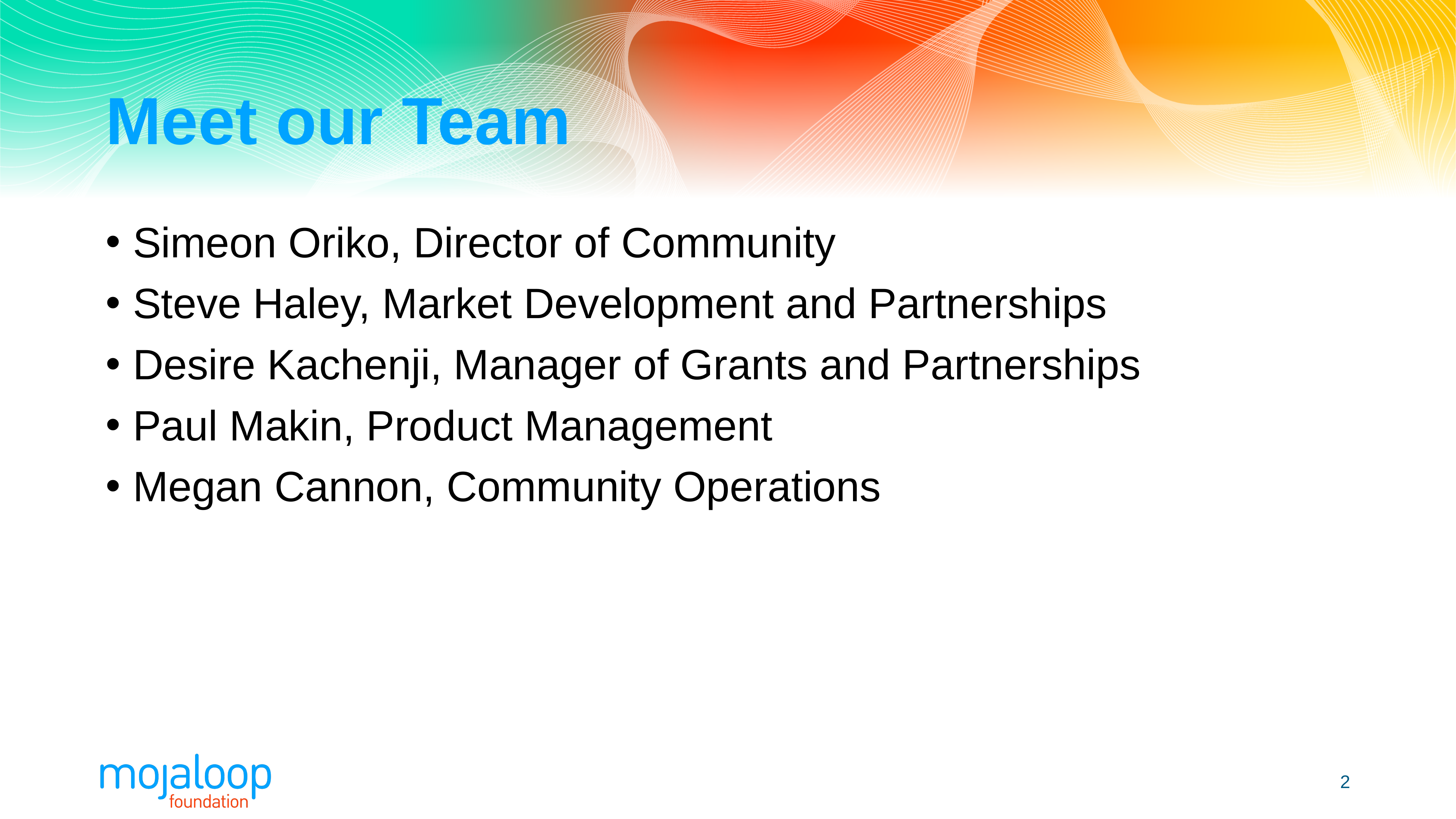

# Meet our Team
Simeon Oriko, Director of Community
Steve Haley, Market Development and Partnerships
Desire Kachenji, Manager of Grants and Partnerships
Paul Makin, Product Management
Megan Cannon, Community Operations
2